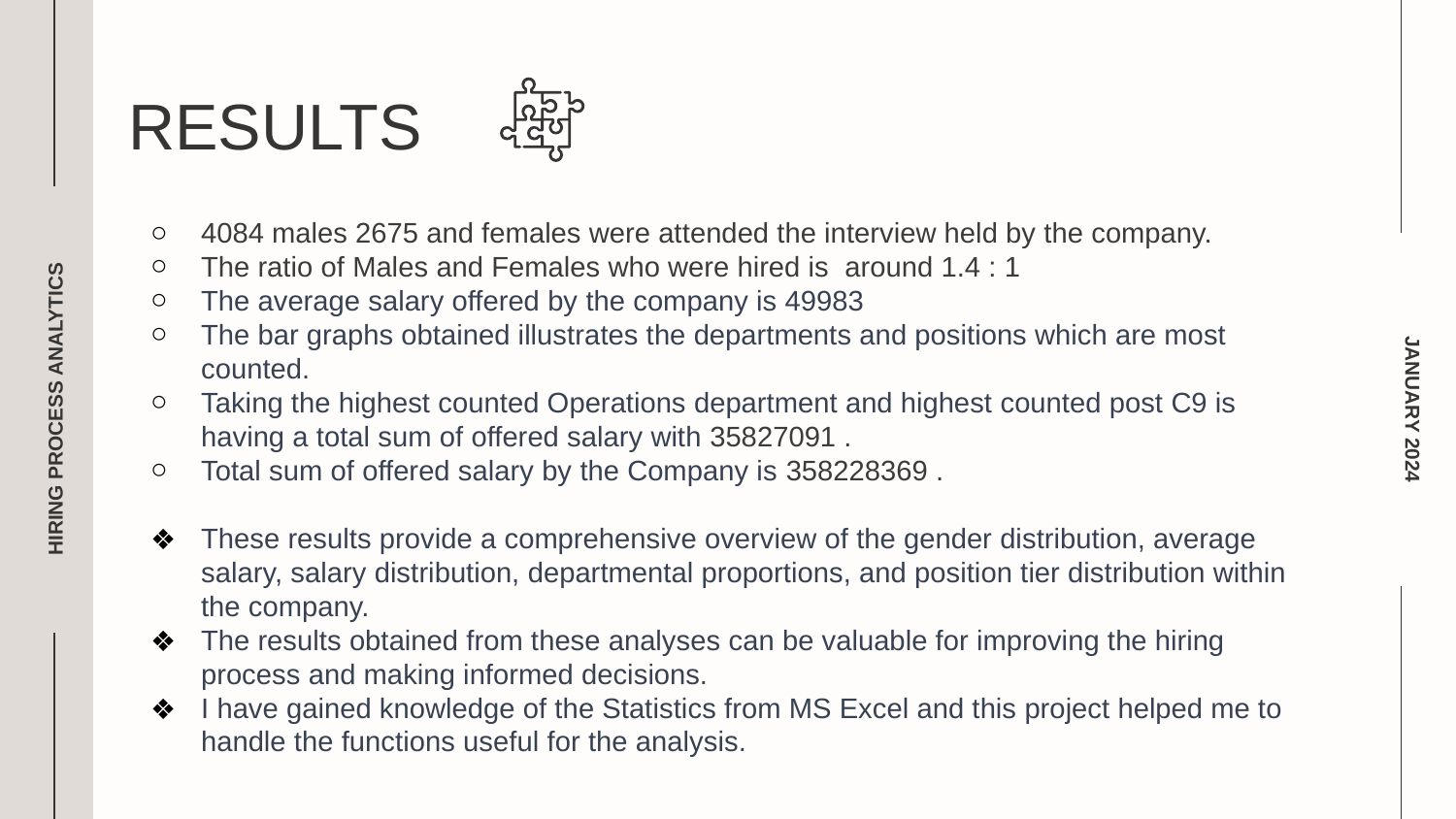

# RESULTS

4084 males 2675 and females were attended the interview held by the company.
The ratio of Males and Females who were hired is  around 1.4 : 1
The average salary offered by the company is 49983
The bar graphs obtained illustrates the departments and positions which are most counted.
Taking the highest counted Operations department and highest counted post C9 is having a total sum of offered salary with 35827091 .
Total sum of offered salary by the Company is 358228369 .

These results provide a comprehensive overview of the gender distribution, average salary, salary distribution, departmental proportions, and position tier distribution within the company.
The results obtained from these analyses can be valuable for improving the hiring process and making informed decisions.
I have gained knowledge of the Statistics from MS Excel and this project helped me to handle the functions useful for the analysis.
HIRING PROCESS ANALYTICS
JANUARY 2024